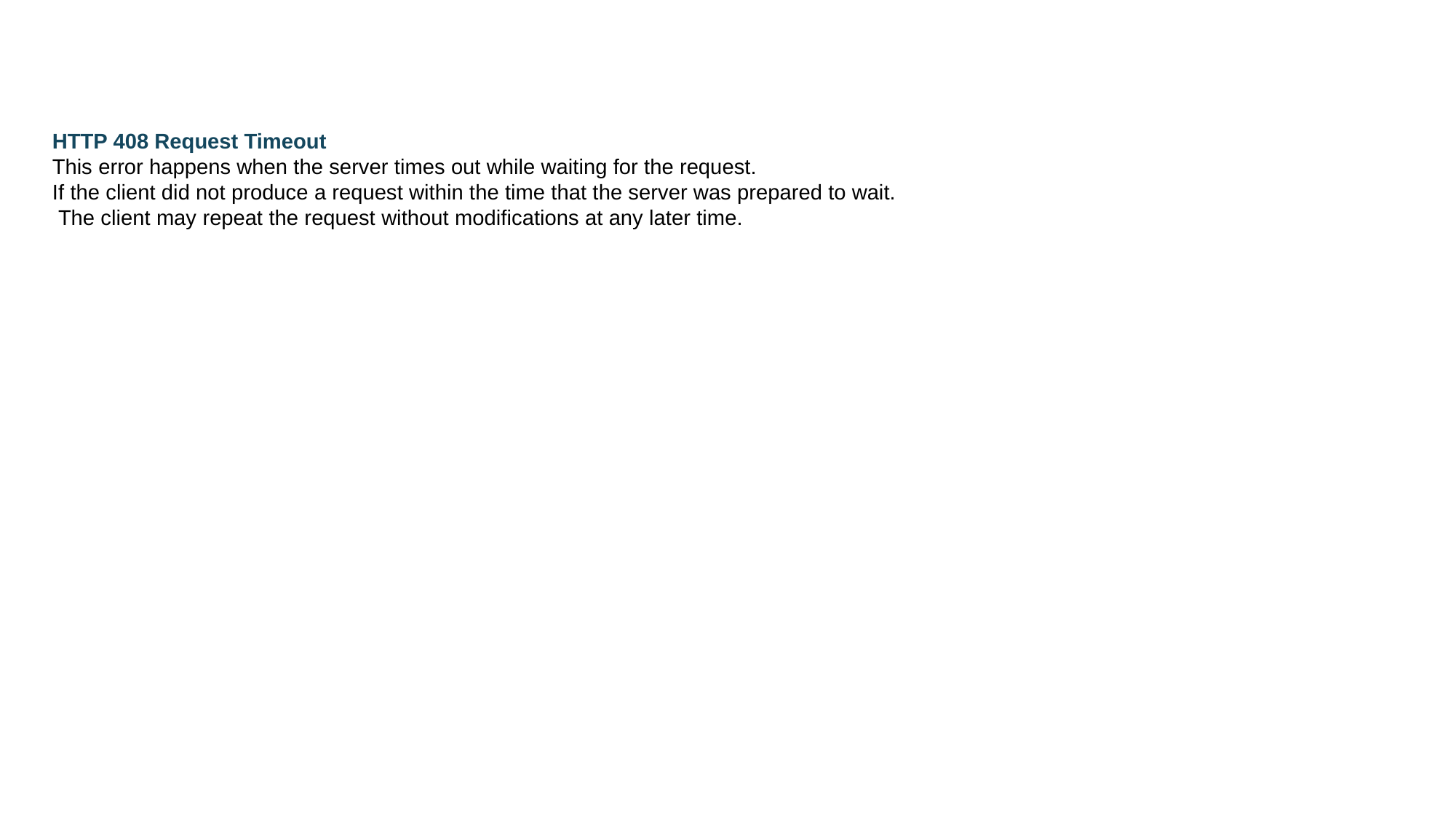

HTTP 408 Request Timeout
This error happens when the server times out while waiting for the request.
If the client did not produce a request within the time that the server was prepared to wait.
 The client may repeat the request without modifications at any later time.